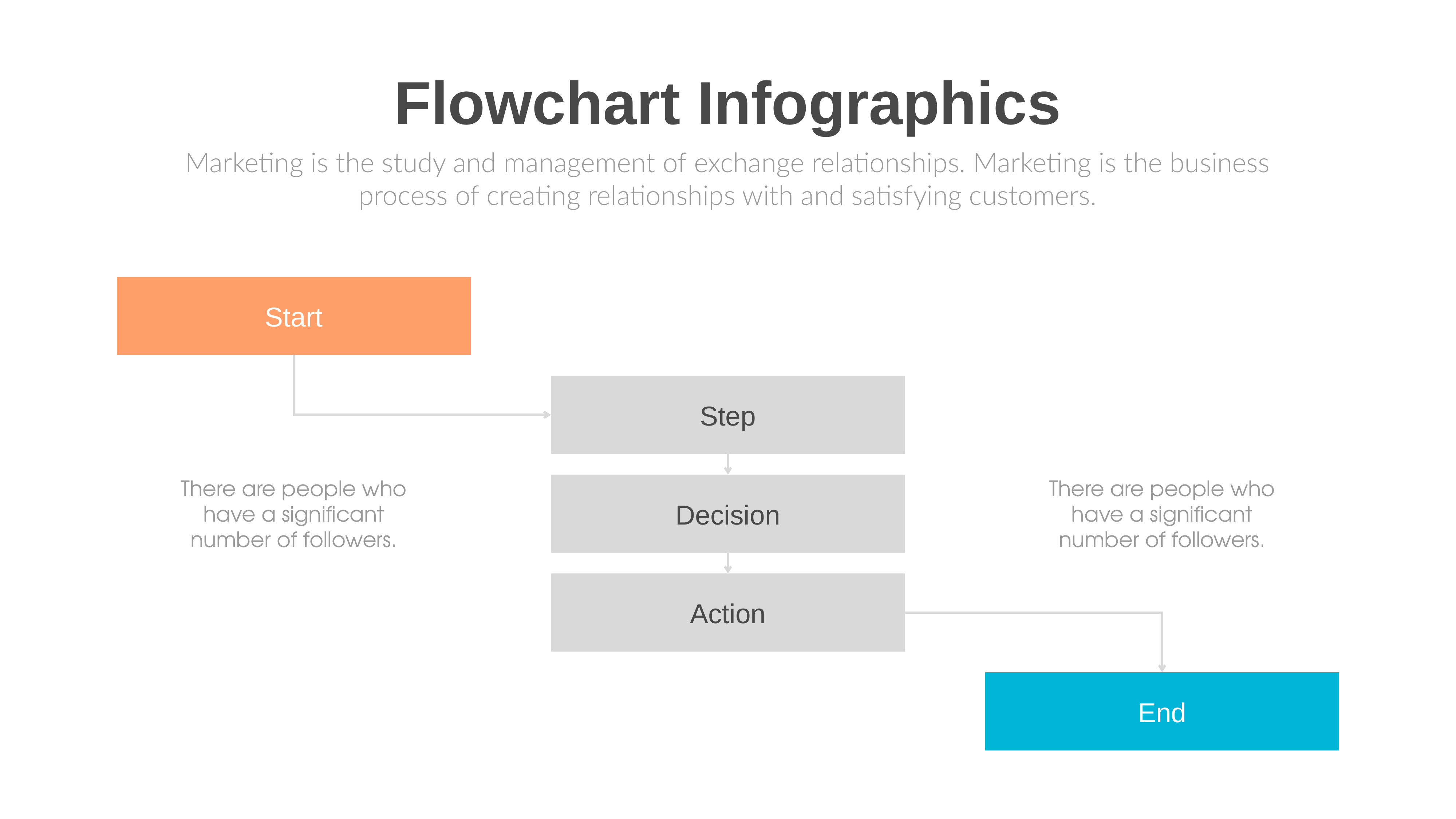

Flowchart Infographics
Marketing is the study and management of exchange relationships. Marketing is the business process of creating relationships with and satisfying customers.
Start
Step
There are people who have a significant number of followers.
There are people who have a significant number of followers.
Decision
Action
End